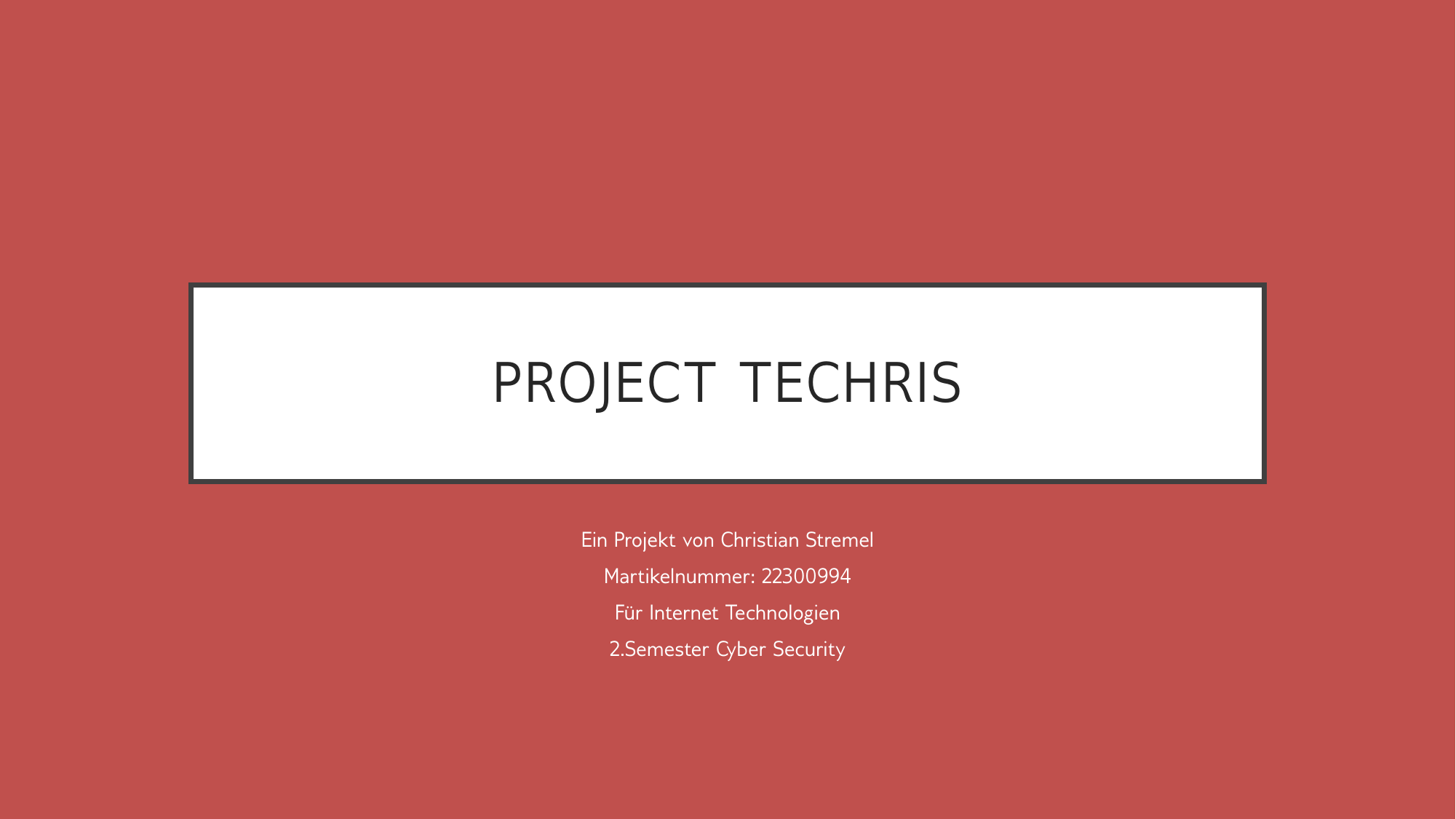

# Project Techris
Ein Projekt von Christian Stremel
Martikelnummer: 22300994
Für Internet Technologien
2.Semester Cyber Security